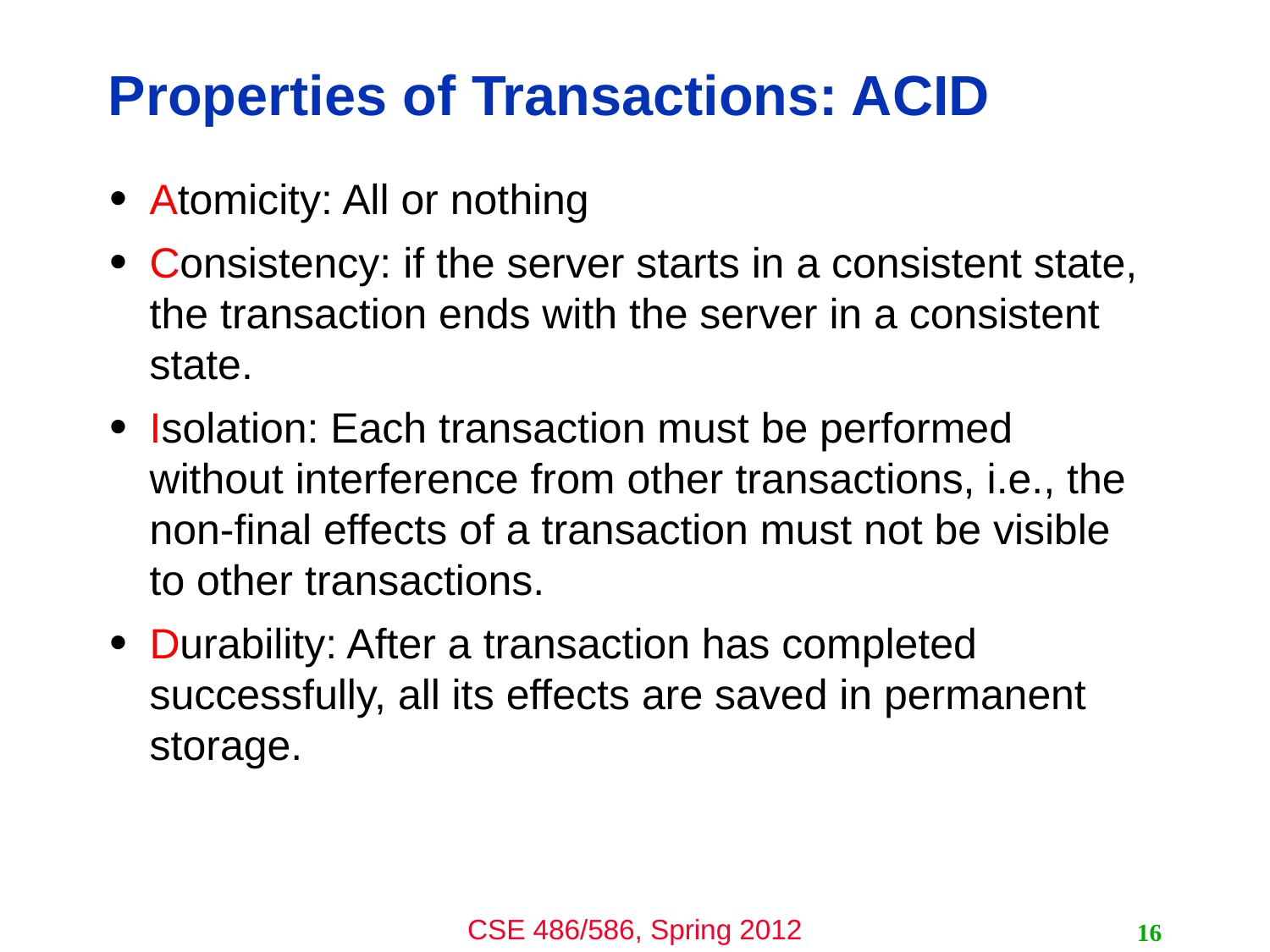

# Properties of Transactions: ACID
Atomicity: All or nothing
Consistency: if the server starts in a consistent state, the transaction ends with the server in a consistent state.
Isolation: Each transaction must be performed without interference from other transactions, i.e., the non-final effects of a transaction must not be visible to other transactions.
Durability: After a transaction has completed successfully, all its effects are saved in permanent storage.
16